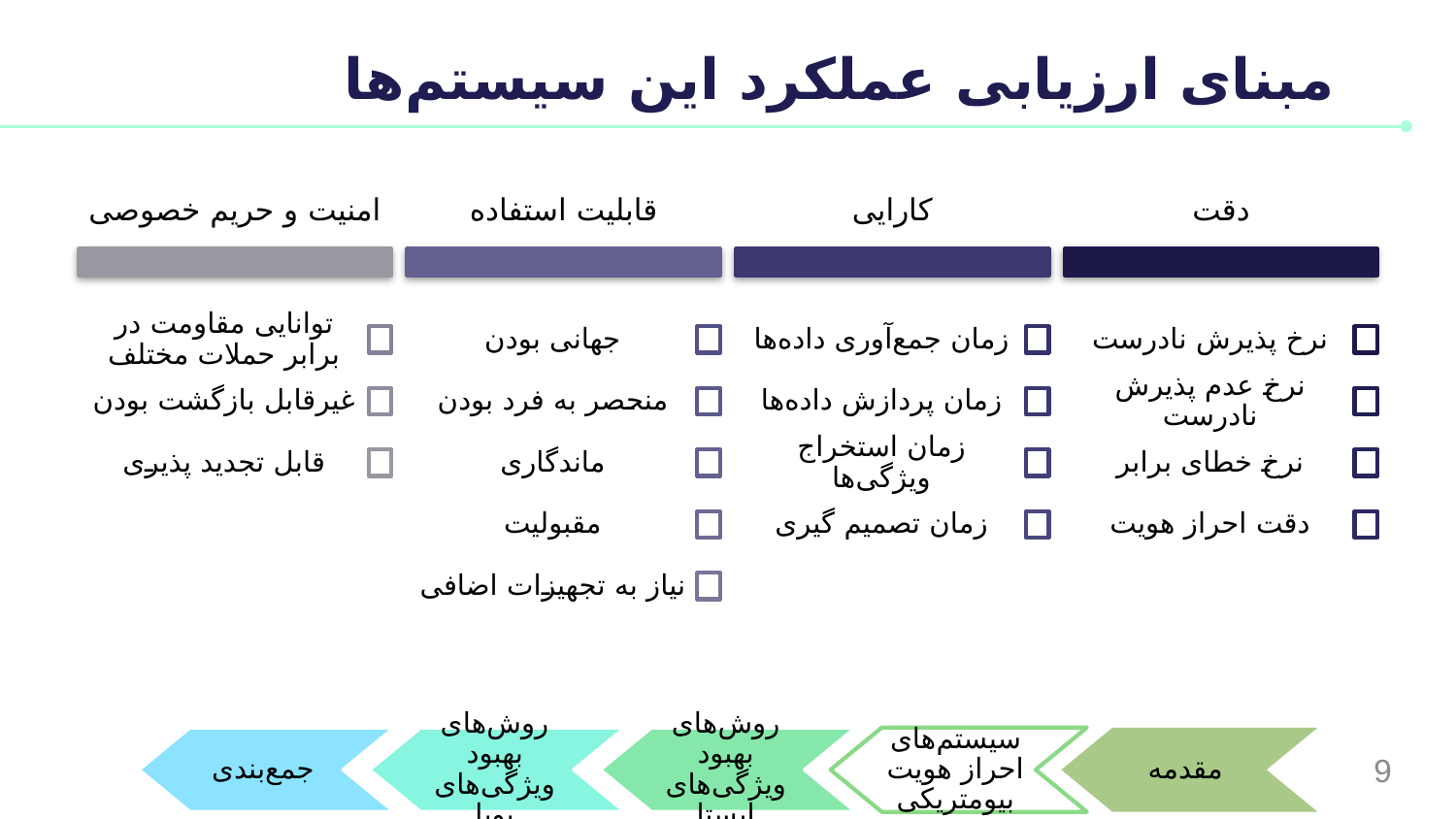

# مبنای ارزیابی عملکرد این سیستم‌ها
امنیت و حریم خصوصی
قابلیت استفاده
کارایی
دقت

توانایی مقاومت در برابر حملات مختلف
جهانی بودن
زمان جمع‌آوری داده‌ها
نرخ پذیرش نادرست

غیرقابل بازگشت بودن
منحصر به فرد بودن
زمان پردازش داده‌ها
نرخ عدم پذیرش نادرست

قابل تجدید پذیری
ماندگاری
زمان استخراج ویژگی‌ها
نرخ خطای برابر

مقبولیت
زمان تصمیم ‌گیری
دقت احراز هویت

نیاز به تجهیزات اضافی

روش‌های بهبود ویژگی‌های پویا
جمع‌بندی
روش‌های بهبود ویژگی‌های ایستا
سیستم‌های احراز هویت بیومتریکی
مقدمه
9